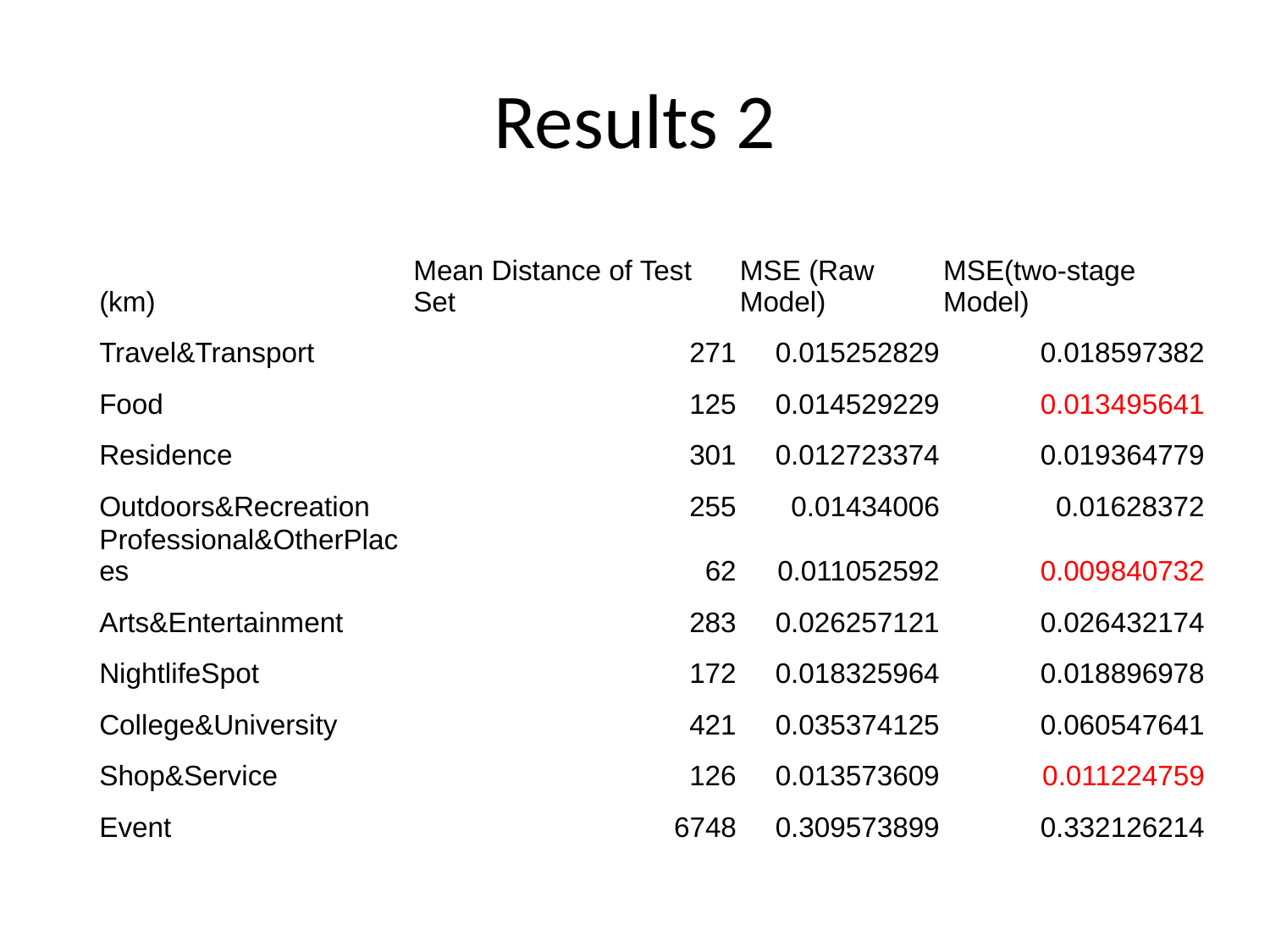

# Results 2
| (km) | Mean Distance of Test Set | MSE (Raw Model) | MSE(two-stage Model) |
| --- | --- | --- | --- |
| Travel&Transport | 271 | 0.015252829 | 0.018597382 |
| Food | 125 | 0.014529229 | 0.013495641 |
| Residence | 301 | 0.012723374 | 0.019364779 |
| Outdoors&Recreation | 255 | 0.01434006 | 0.01628372 |
| Professional&OtherPlaces | 62 | 0.011052592 | 0.009840732 |
| Arts&Entertainment | 283 | 0.026257121 | 0.026432174 |
| NightlifeSpot | 172 | 0.018325964 | 0.018896978 |
| College&University | 421 | 0.035374125 | 0.060547641 |
| Shop&Service | 126 | 0.013573609 | 0.011224759 |
| Event | 6748 | 0.309573899 | 0.332126214 |